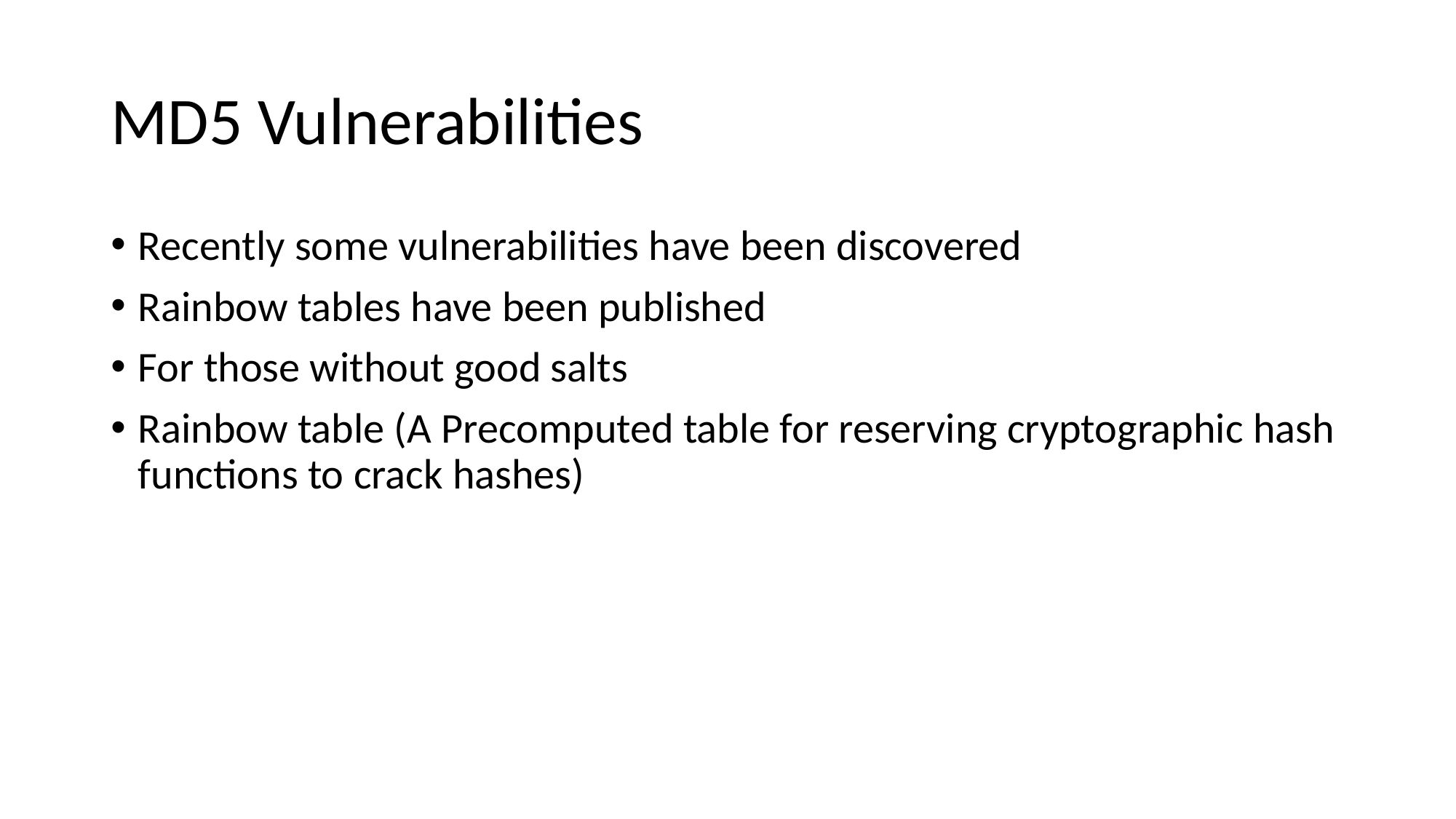

# MD5 Vulnerabilities
Recently some vulnerabilities have been discovered
Rainbow tables have been published
For those without good salts
Rainbow table (A Precomputed table for reserving cryptographic hash functions to crack hashes)